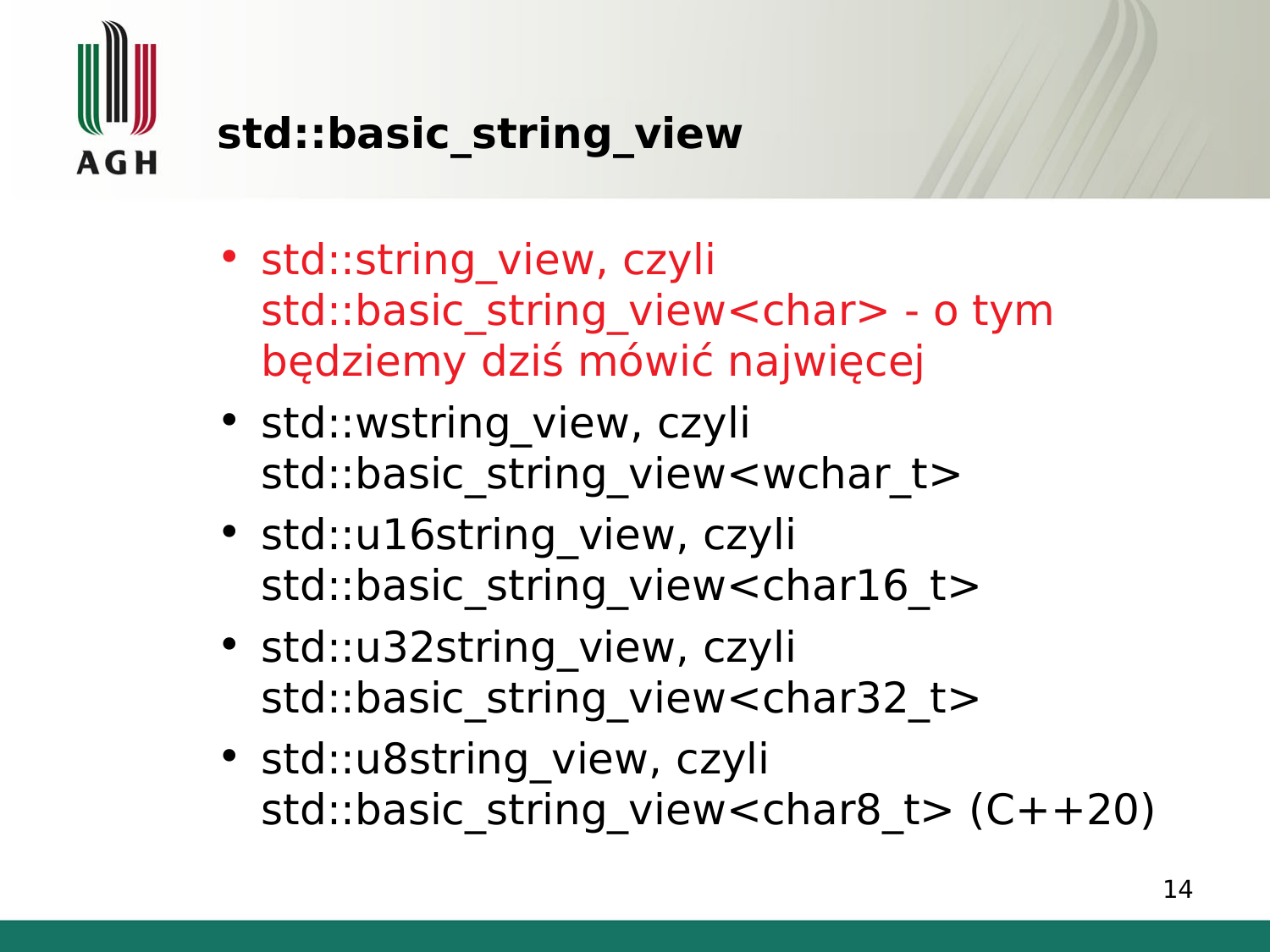

std::basic_string_view
std::string_view, czyli std::basic_string_view<char> - o tym będziemy dziś mówić najwięcej
std::wstring_view, czyli std::basic_string_view<wchar_t>
std::u16string_view, czyli std::basic_string_view<char16_t>
std::u32string_view, czyli std::basic_string_view<char32_t>
std::u8string_view, czyli std::basic_string_view<char8_t> (C++20)

14